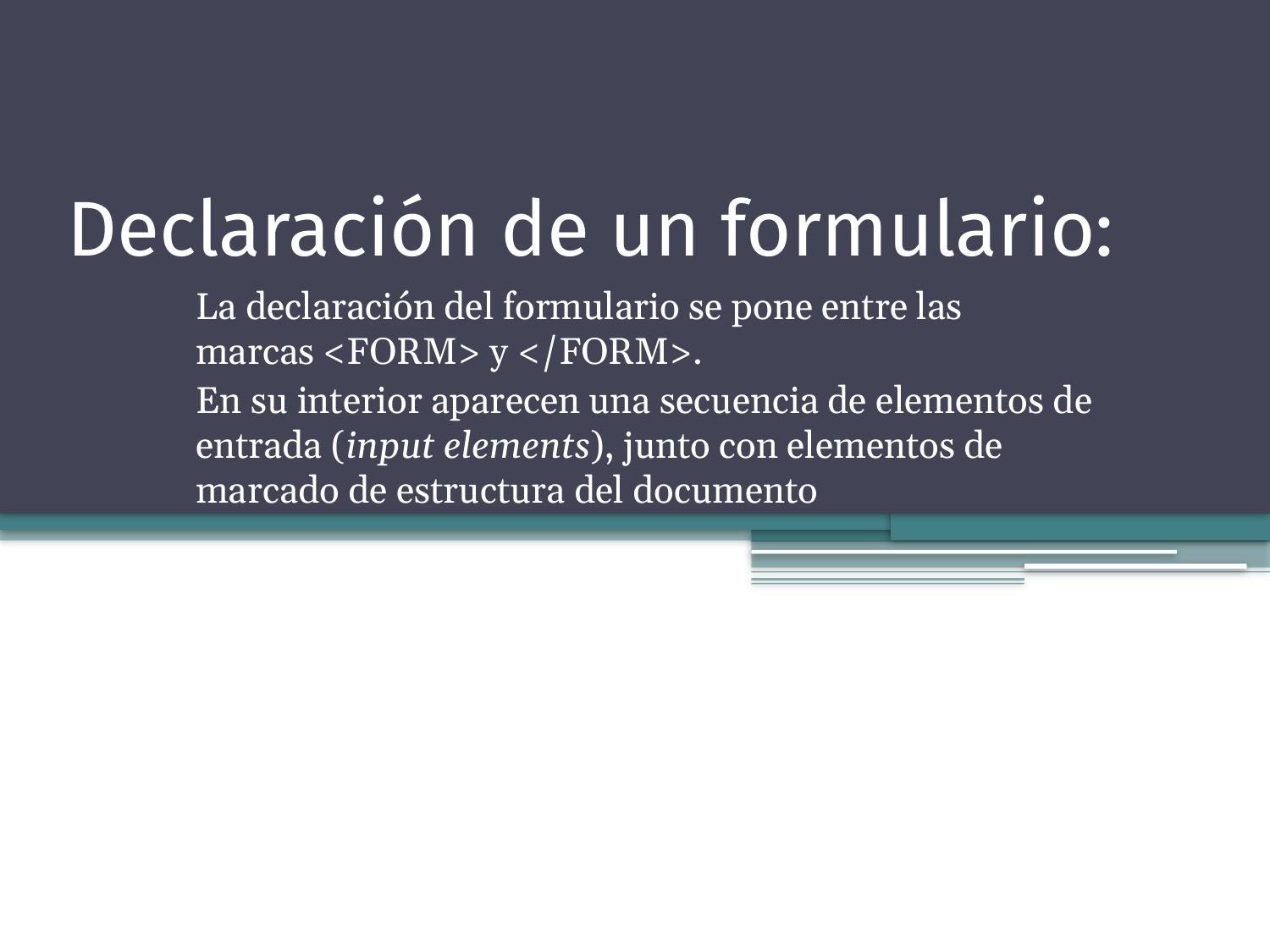

# Declaración de un formulario:
La declaración del formulario se pone entre las marcas <FORM> y </FORM>.
En su interior aparecen una secuencia de elementos de entrada (input elements), junto con elementos de marcado de estructura del documento